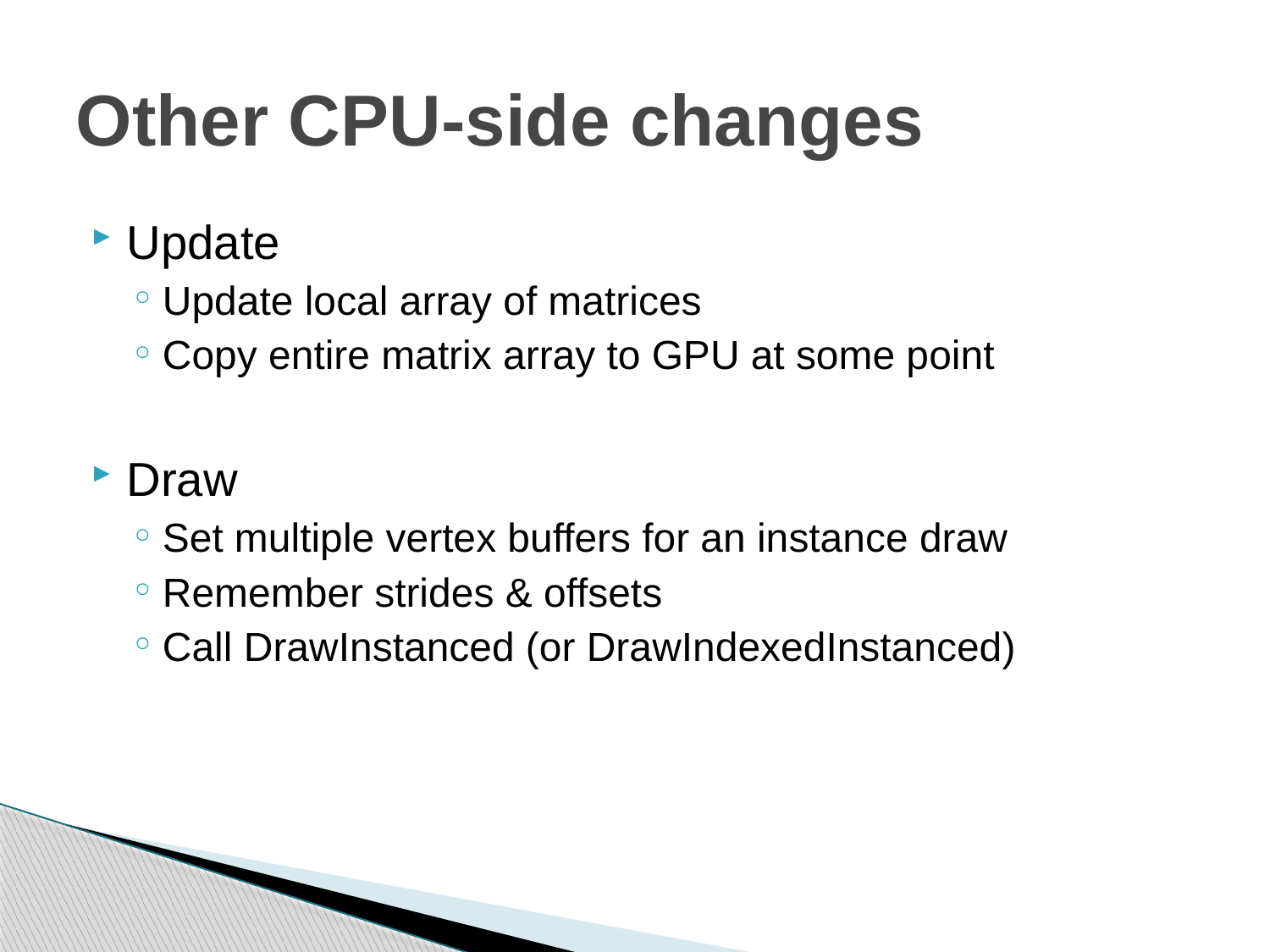

# Other CPU-side changes
Update
Update local array of matrices
Copy entire matrix array to GPU at some point

Draw
Set multiple vertex buffers for an instance draw
Remember strides & offsets
Call DrawInstanced (or DrawIndexedInstanced)